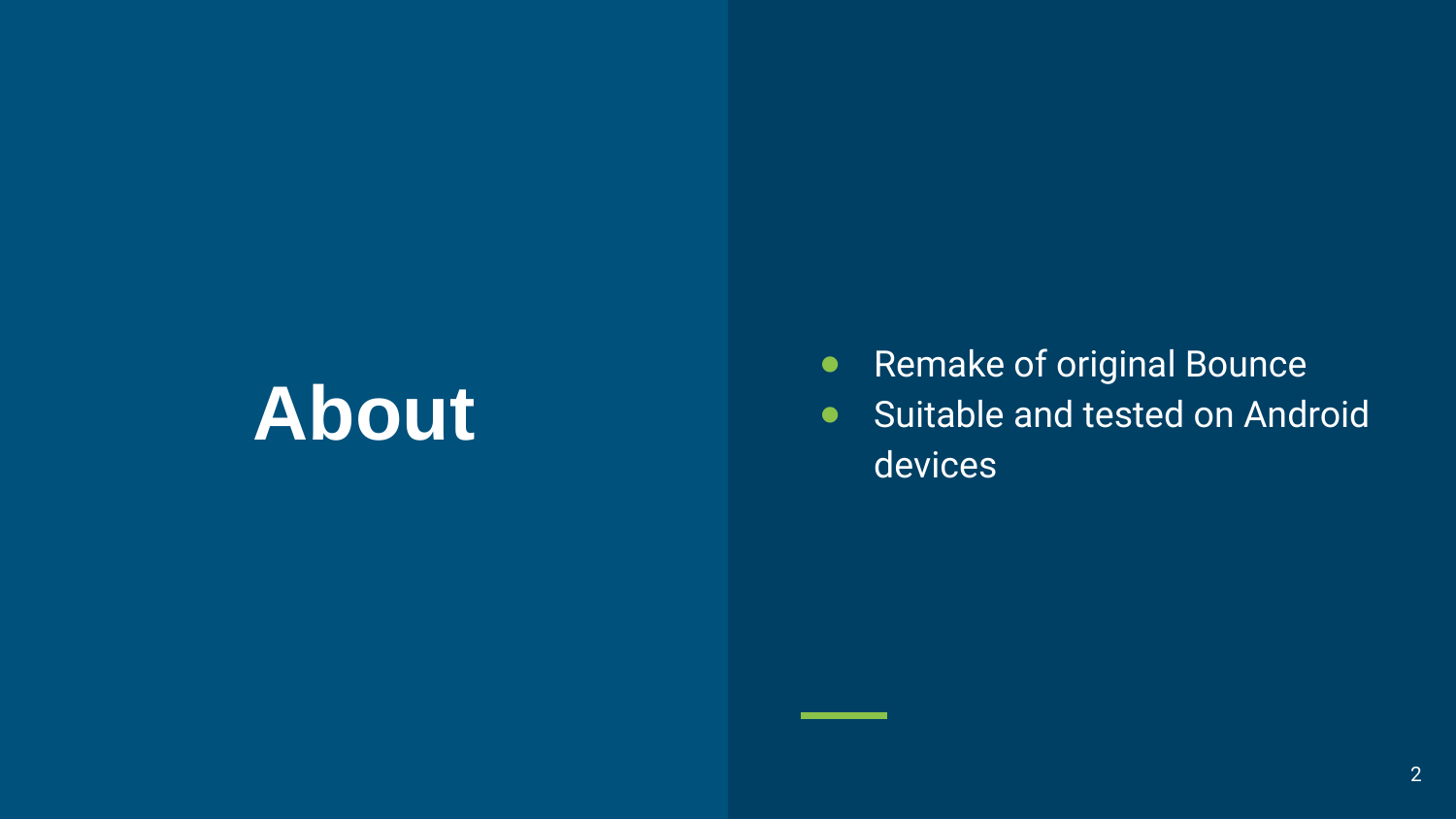

Remake of original Bounce
Suitable and tested on Android devices
# About
2